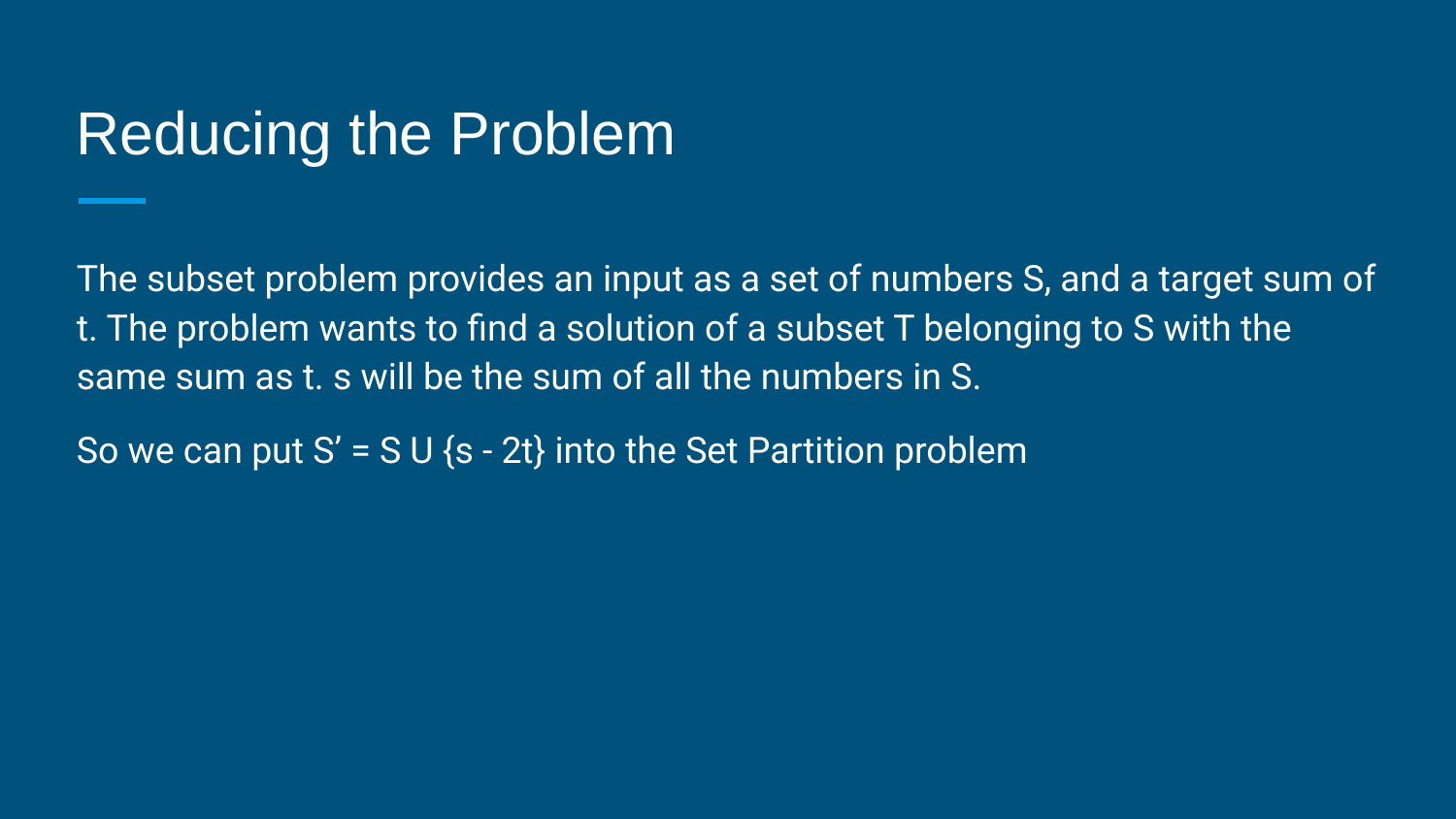

# Reducing the Problem
The subset problem provides an input as a set of numbers S, and a target sum of t. The problem wants to find a solution of a subset T belonging to S with the same sum as t. s will be the sum of all the numbers in S.
So we can put S’ = S U {s - 2t} into the Set Partition problem